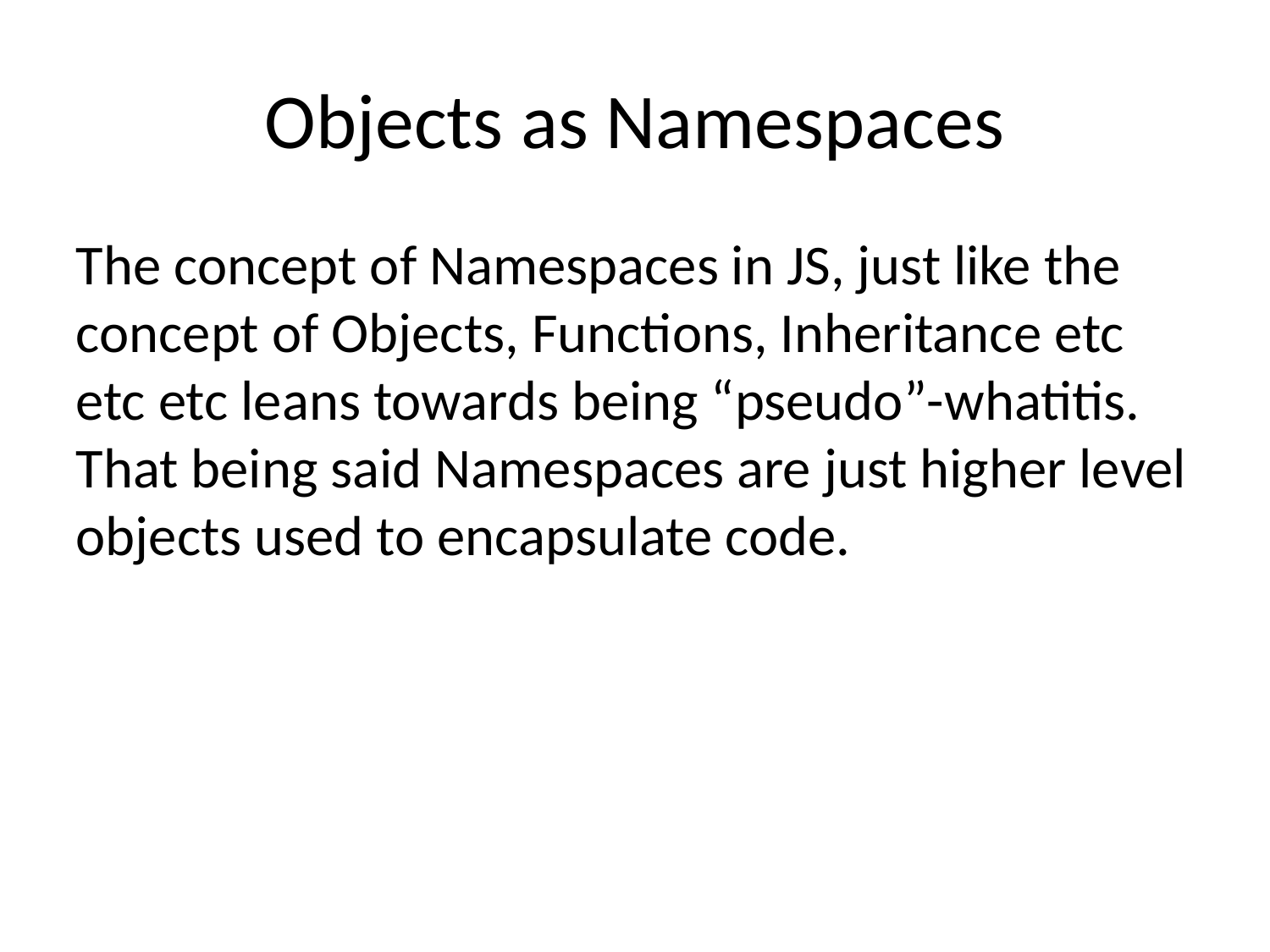

Objects as Namespaces
The concept of Namespaces in JS, just like the concept of Objects, Functions, Inheritance etc etc etc leans towards being “pseudo”-whatitis.
That being said Namespaces are just higher level objects used to encapsulate code.